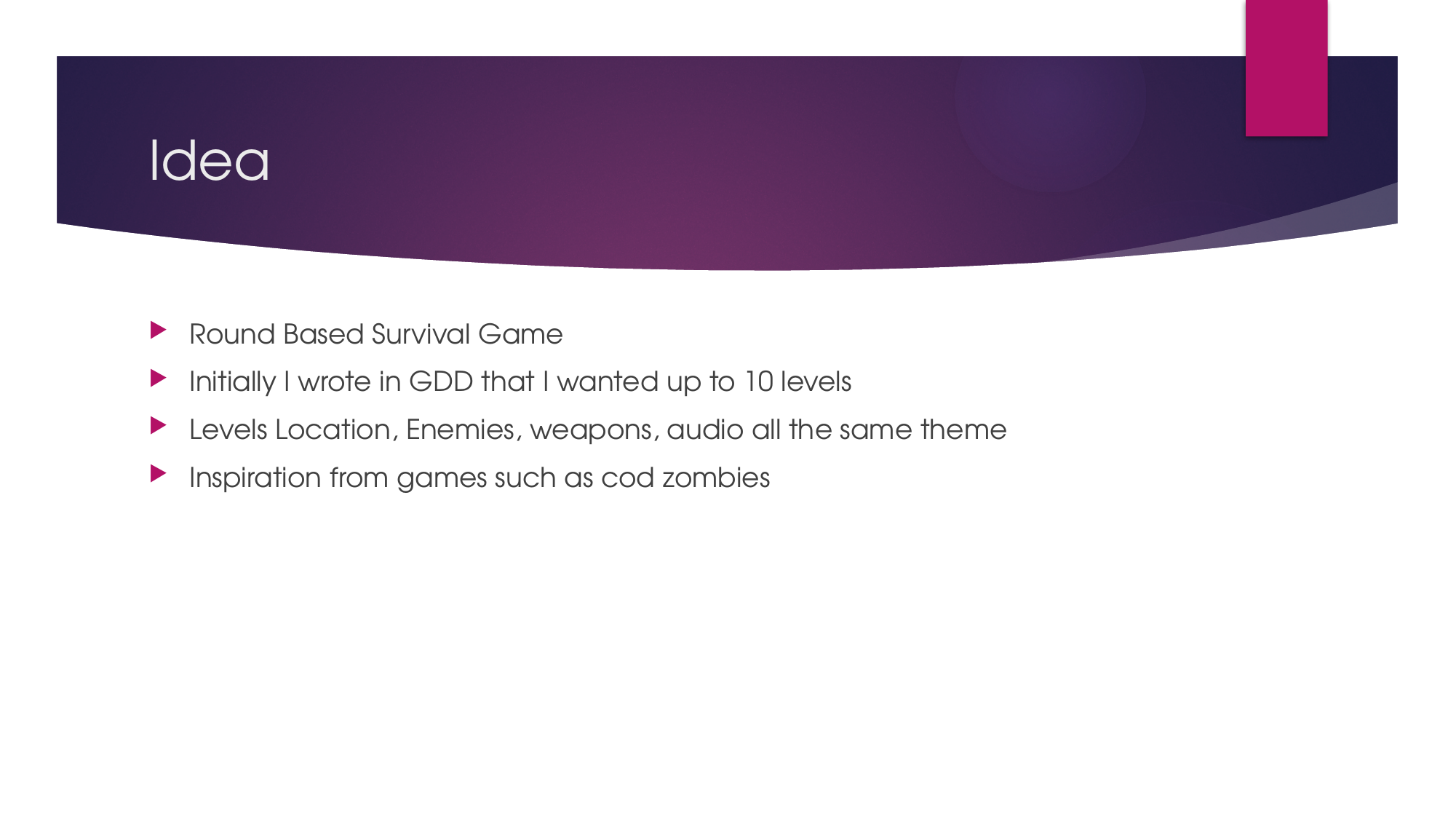

# Idea
Round Based Survival Game
Initially I wrote in GDD that I wanted up to 10 levels
Levels Location, Enemies, weapons, audio all the same theme
Inspiration from games such as cod zombies